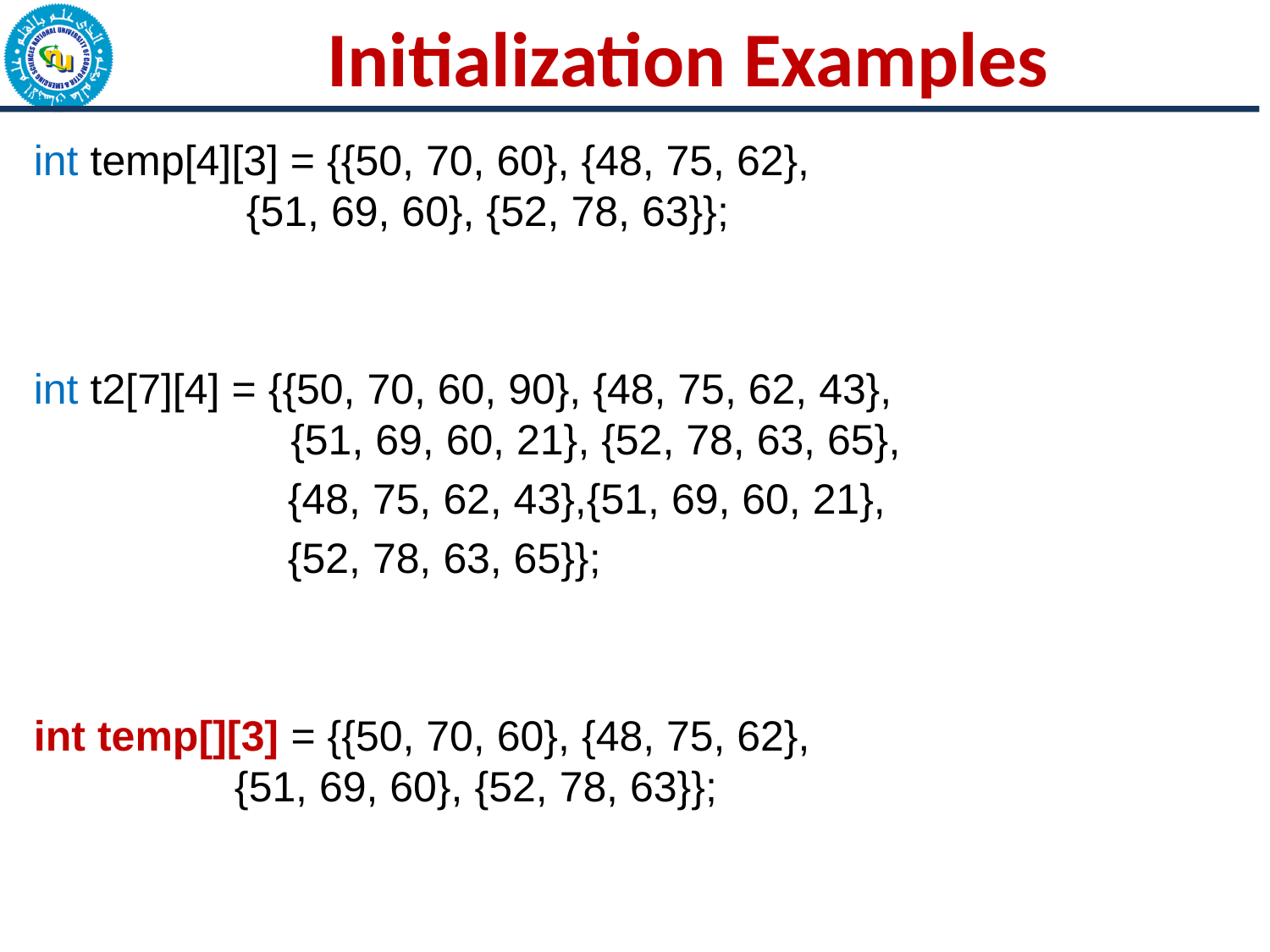

# Initialization Examples

int temp[4][3] = {{50, 70, 60}, {48, 75, 62},
                  {51, 69, 60}, {52, 78, 63}};

int t2[7][4] = {{50, 70, 60, 90}, {48, 75, 62, 43},
 	           {51, 69, 60, 21}, {52, 78, 63, 65},
		{48, 75, 62, 43},{51, 69, 60, 21},
		{52, 78, 63, 65}};

int temp[][3] = {{50, 70, 60}, {48, 75, 62},
                 {51, 69, 60}, {52, 78, 63}};